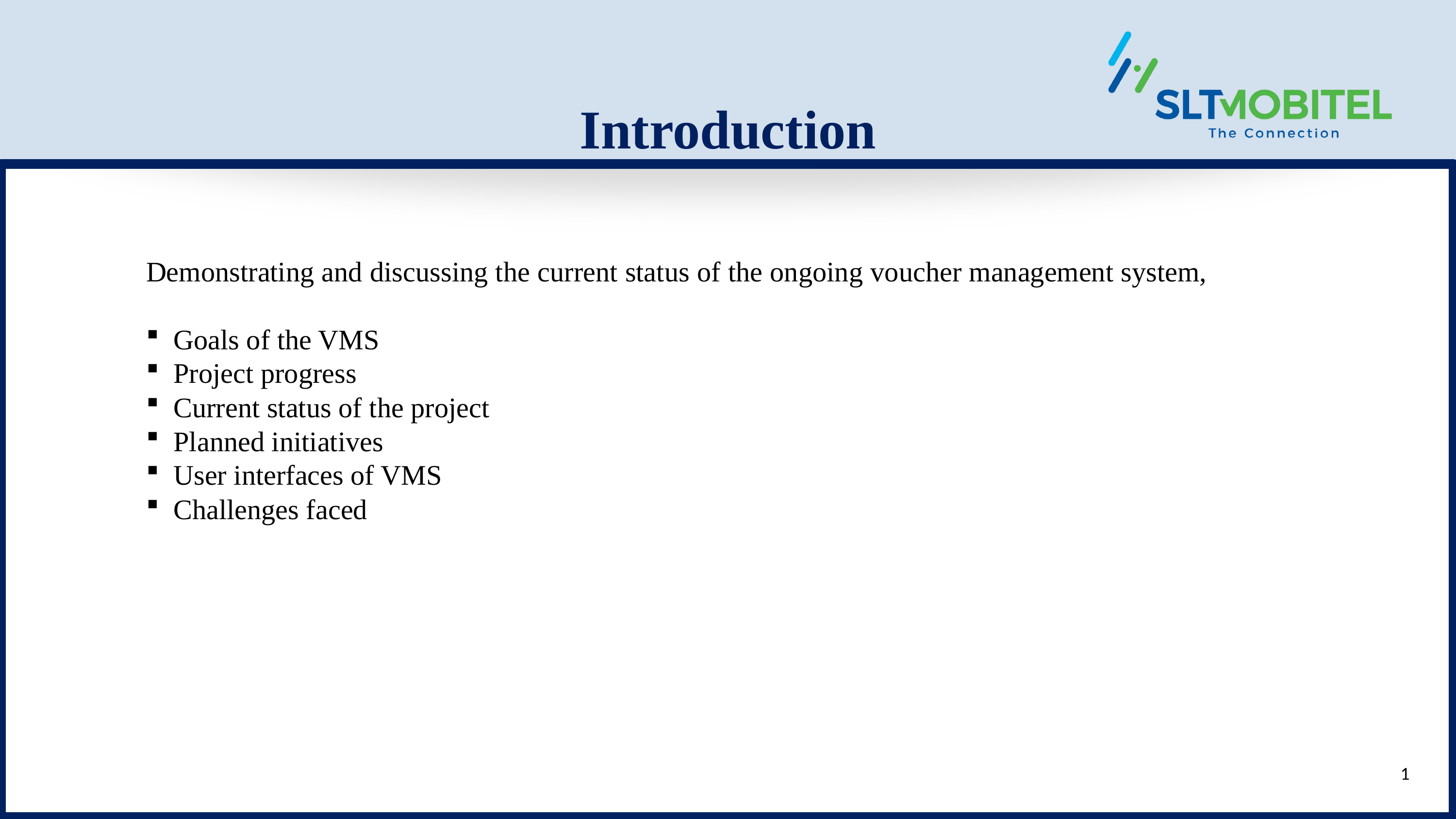

Introduction

Demonstrating and discussing the current status of the ongoing voucher management system,

Goals of the VMS
Project progress
Current status of the project
Planned initiatives
User interfaces of VMS
Challenges faced

1